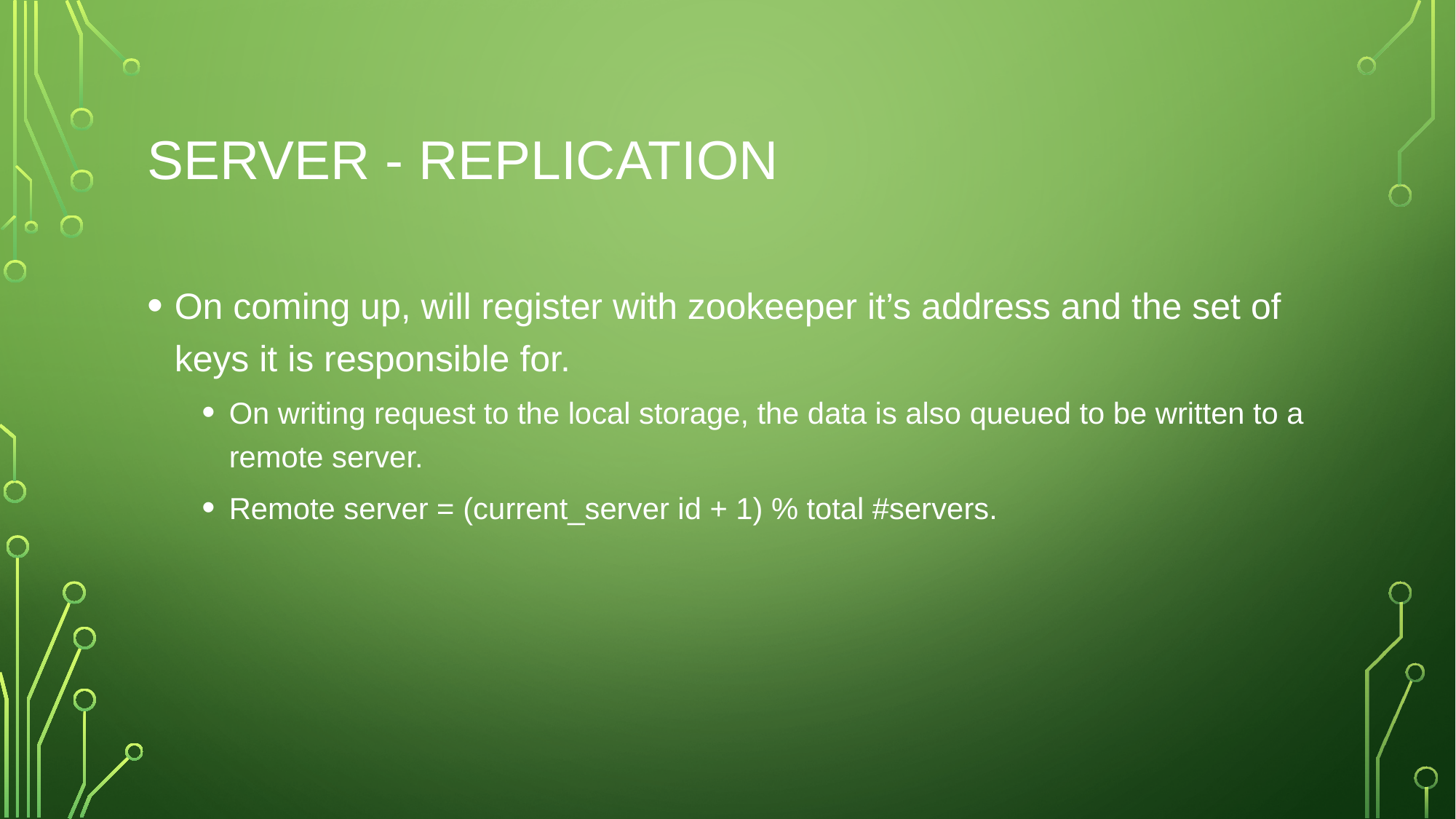

# SERVER - REPLICATION
On coming up, will register with zookeeper it’s address and the set of keys it is responsible for.
On writing request to the local storage, the data is also queued to be written to a remote server.
Remote server = (current_server id + 1) % total #servers.